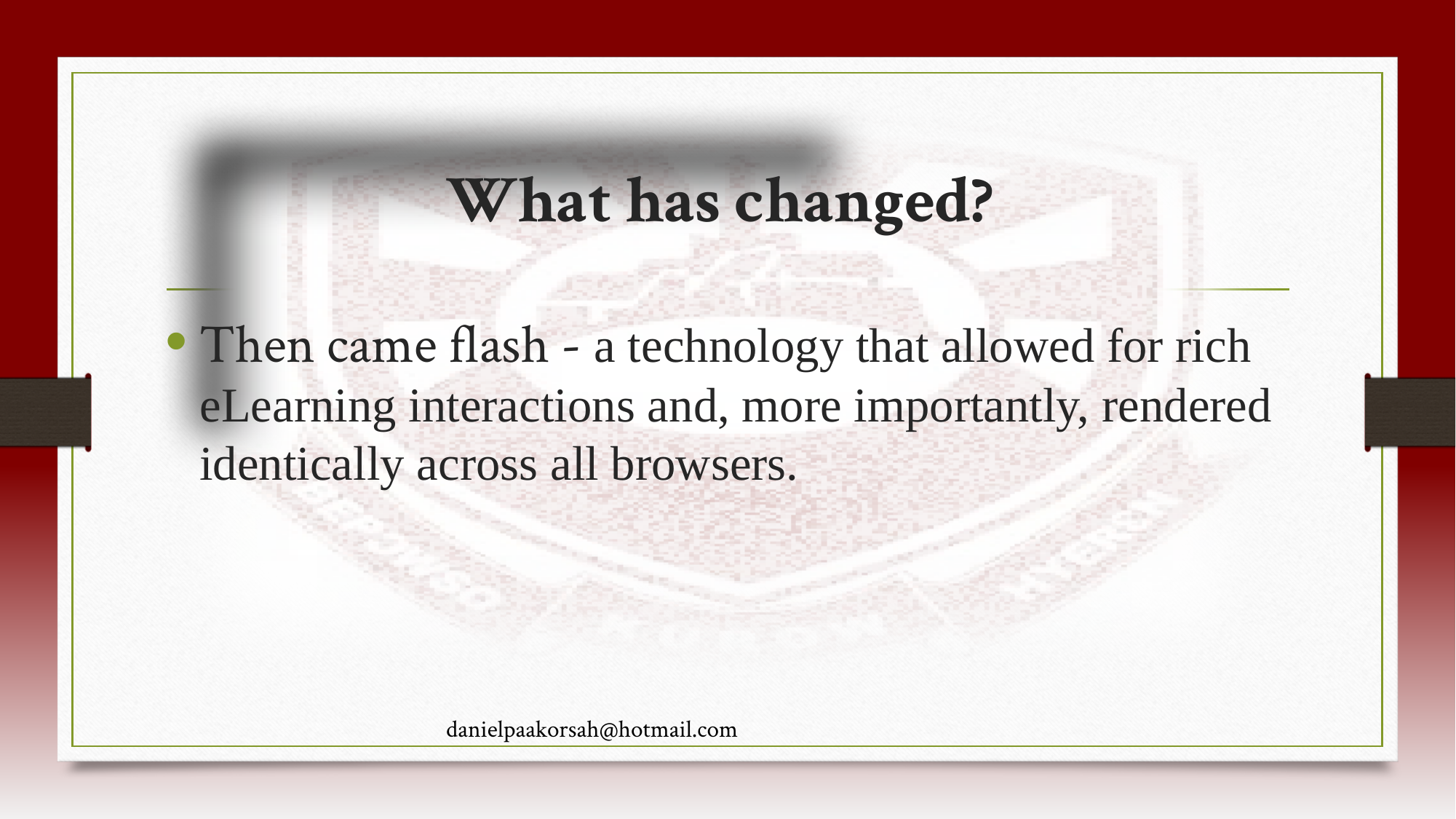

# What has changed?
Then came flash - a technology that allowed for rich eLearning interactions and, more importantly, rendered identically across all browsers.
danielpaakorsah@hotmail.com